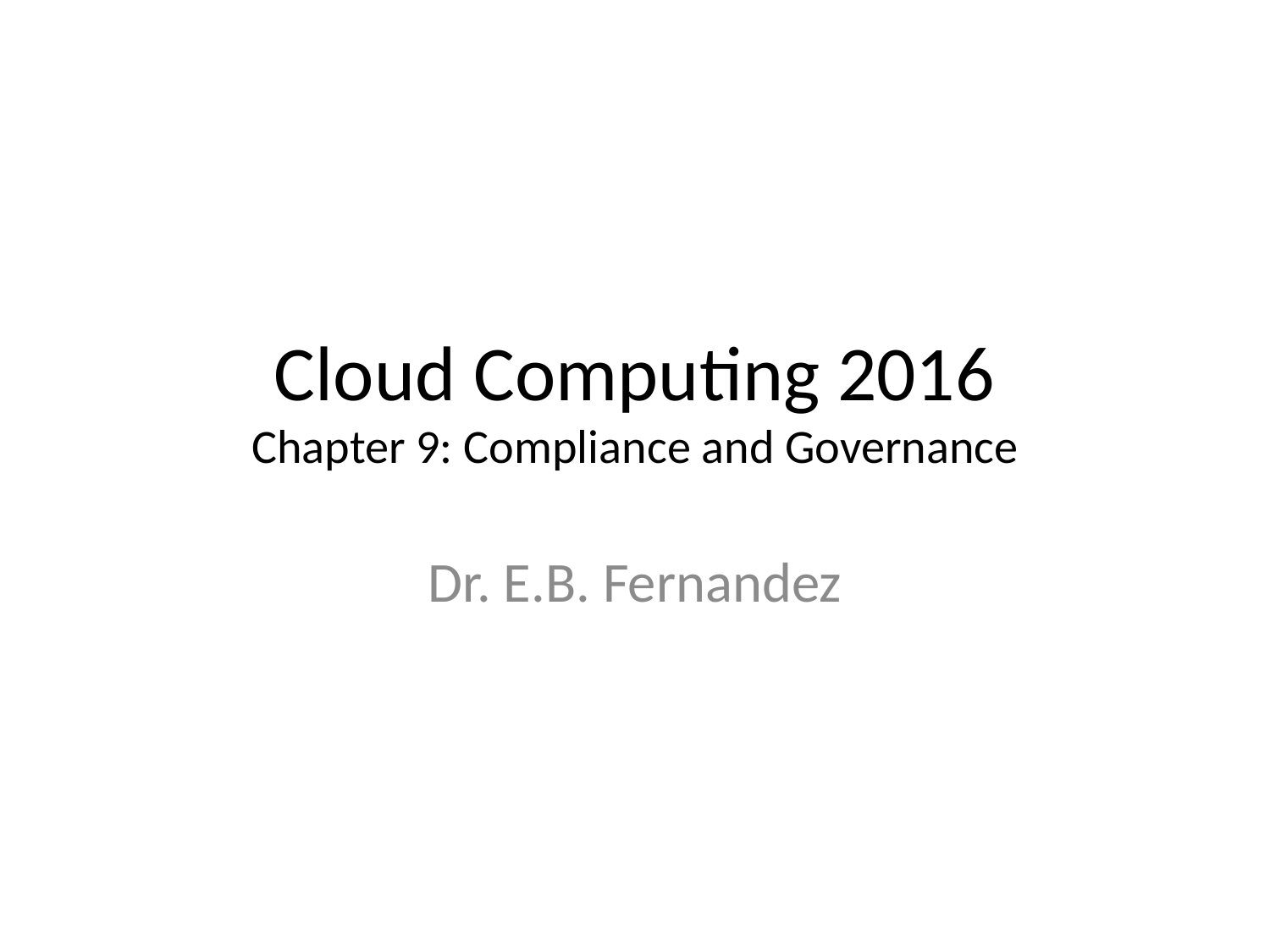

# Cloud Computing 2016 Chapter 9: Compliance and Governance
Dr. E.B. Fernandez